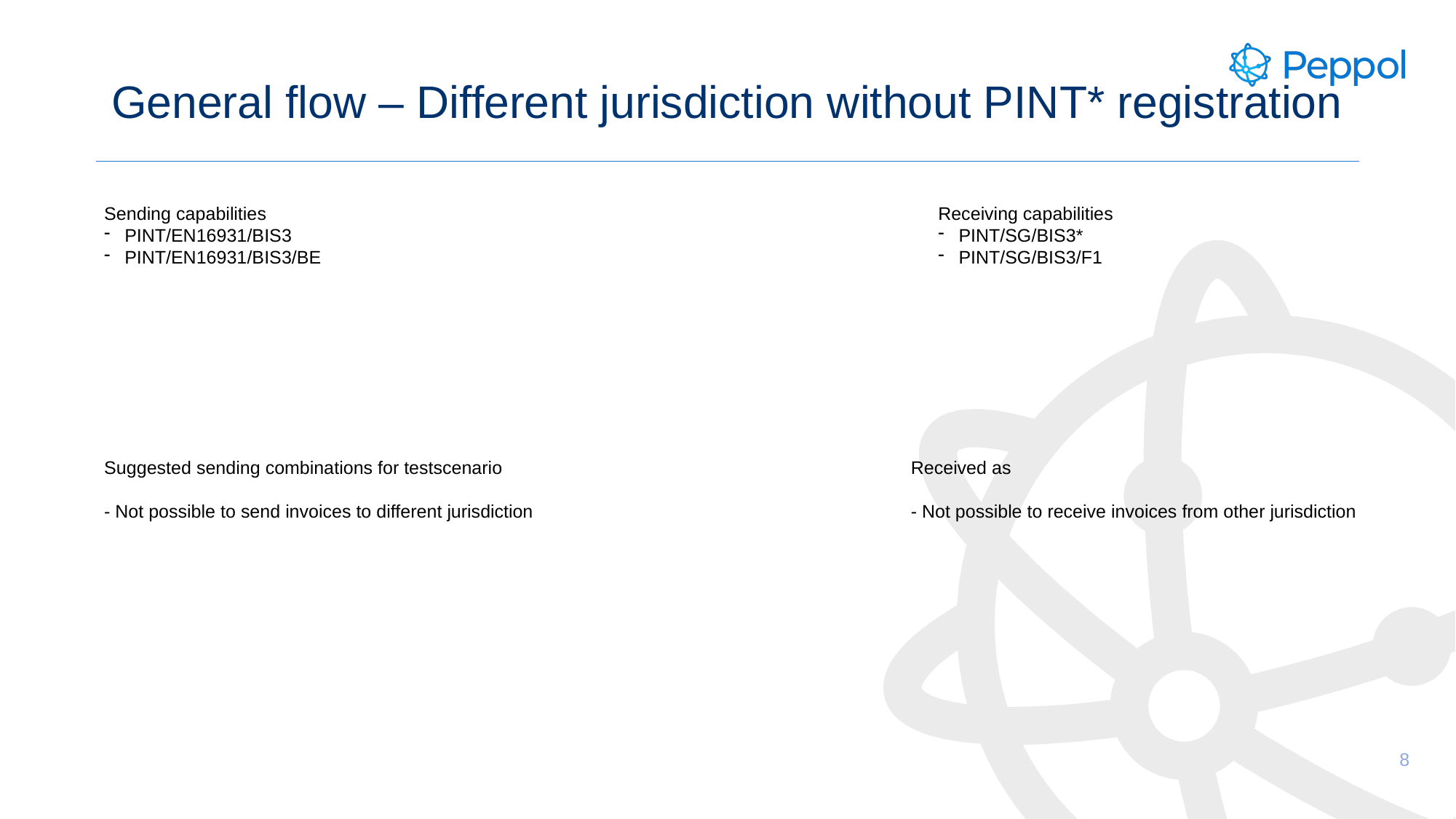

# General flow – Different jurisdiction without PINT* registration
Receiving capabilities
PINT/SG/BIS3*
PINT/SG/BIS3/F1
Sending capabilities
PINT/EN16931/BIS3
PINT/EN16931/BIS3/BE
Suggested sending combinations for testscenario

- Not possible to send invoices to different jurisdiction

Received as

- Not possible to receive invoices from other jurisdiction
8